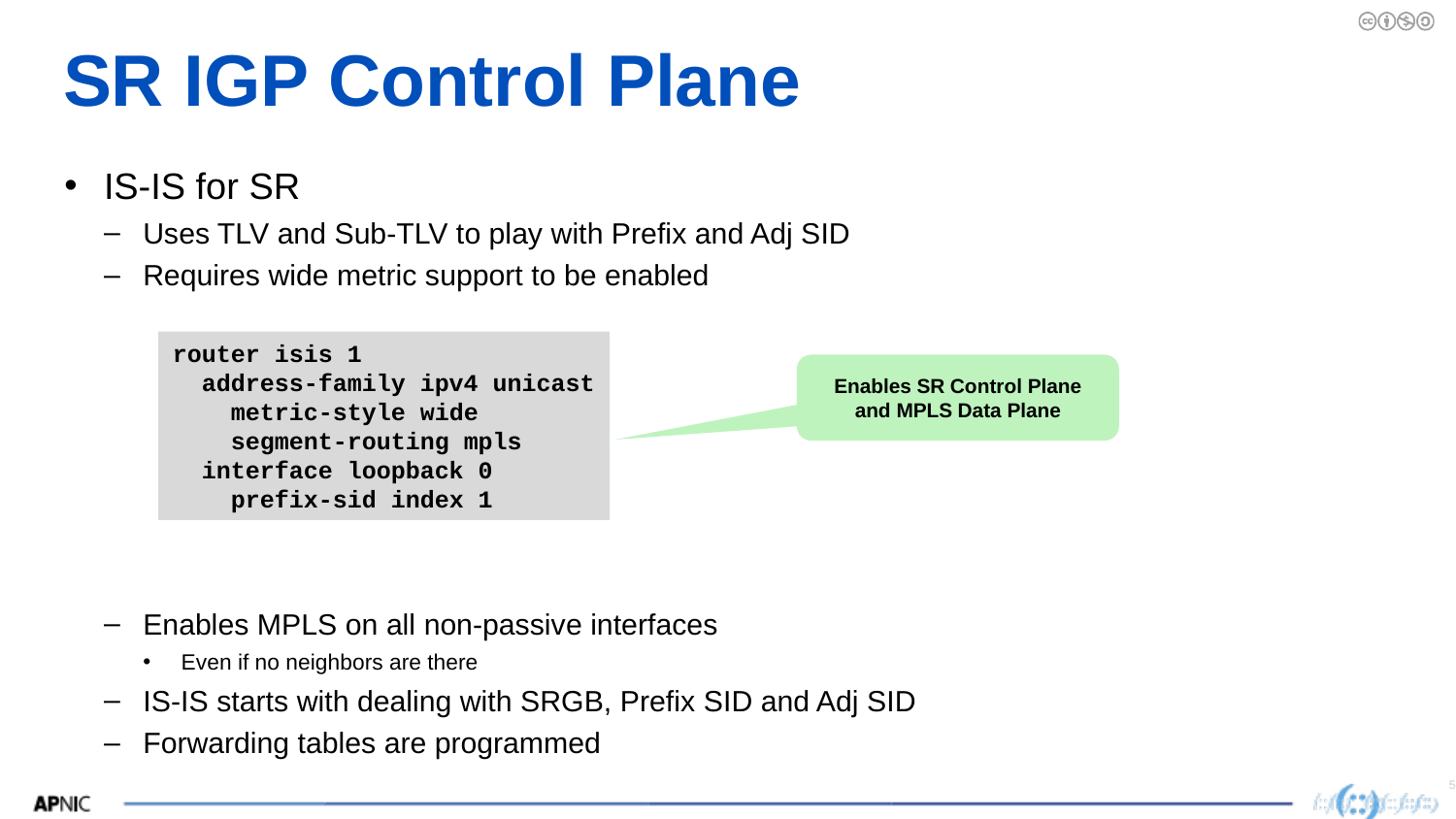

# SR IGP Control Plane
IS-IS for SR
Uses TLV and Sub-TLV to play with Prefix and Adj SID
Requires wide metric support to be enabled

Enables MPLS on all non-passive interfaces
Even if no neighbors are there
IS-IS starts with dealing with SRGB, Prefix SID and Adj SID
Forwarding tables are programmed

router isis 1
  address-family ipv4 unicast
    metric-style wide
    segment-routing mpls
  interface loopback 0
    prefix-sid index 1
Enables SR Control Plane and MPLS Data Plane